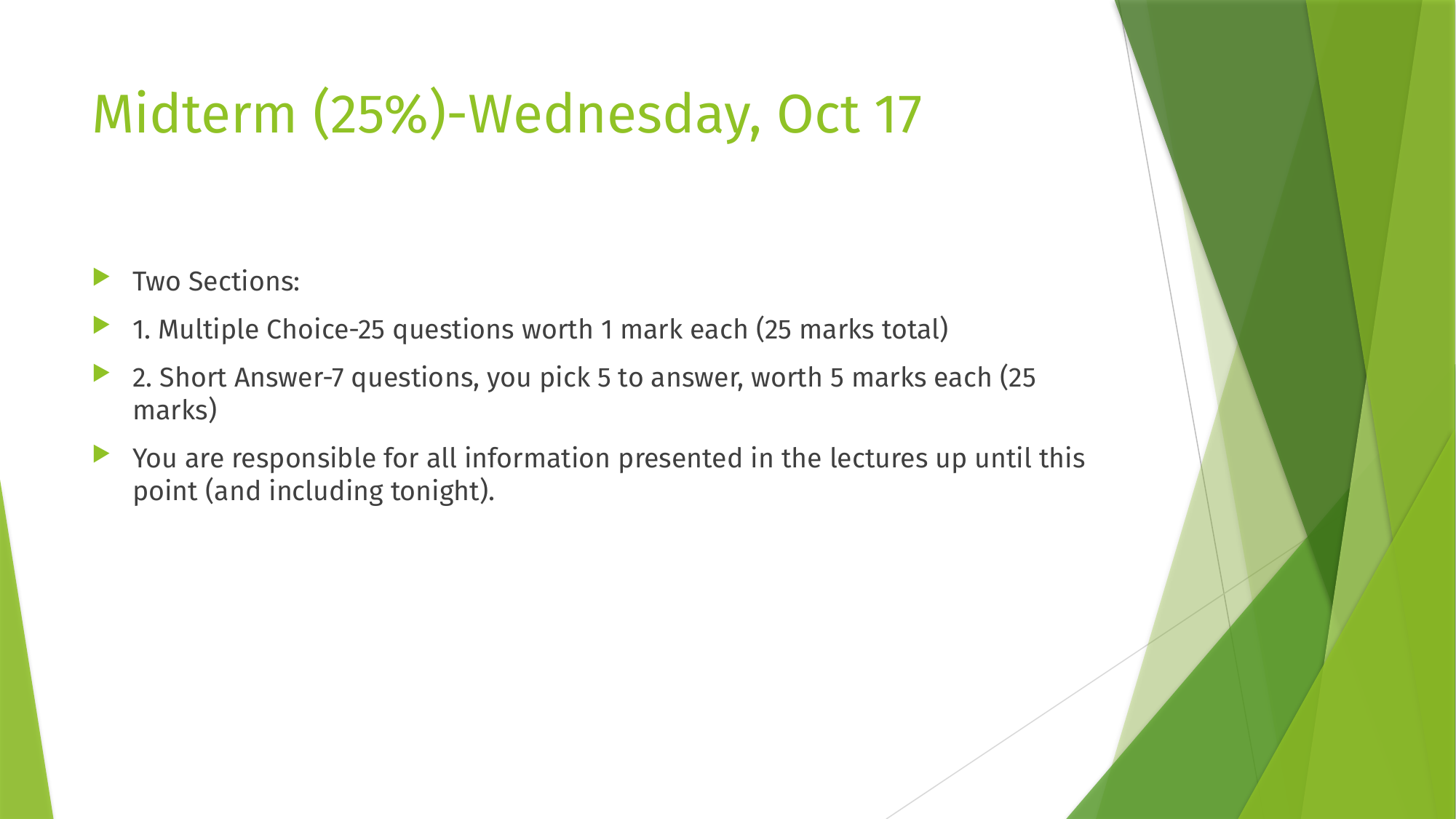

# Midterm (25%)-Wednesday, Oct 17
Two Sections:
1. Multiple Choice-25 questions worth 1 mark each (25 marks total)
2. Short Answer-7 questions, you pick 5 to answer, worth 5 marks each (25 marks)
You are responsible for all information presented in the lectures up until this point (and including tonight).